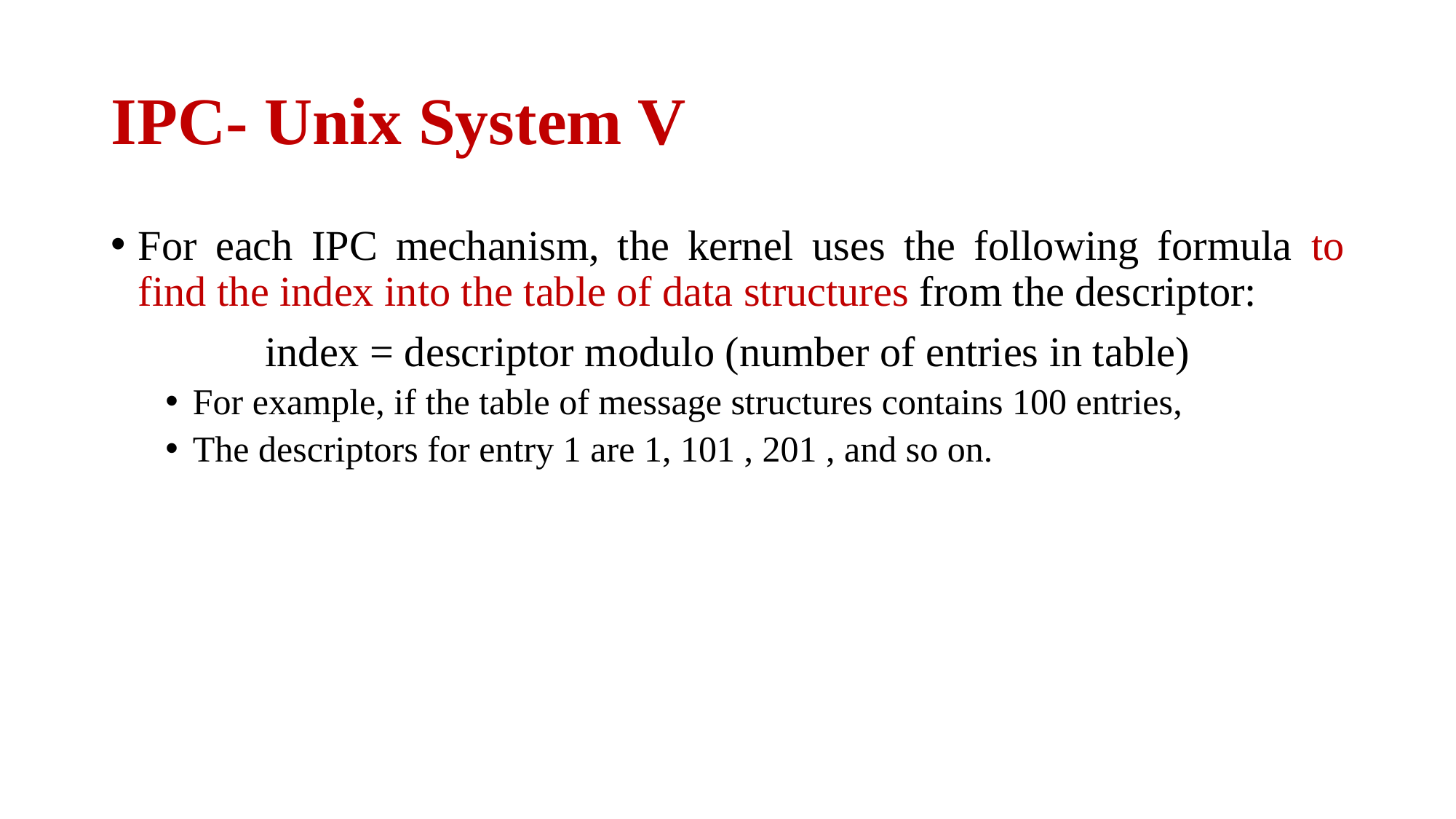

# IPC- Unix System V
For each IPC mechanism, the kernel uses the following formula to find the index into the table of data structures from the descriptor:
index = descriptor modulo (number of entries in table)
For example, if the table of message structures contains 100 entries,
The descriptors for entry 1 are 1, 101 , 201 , and so on.